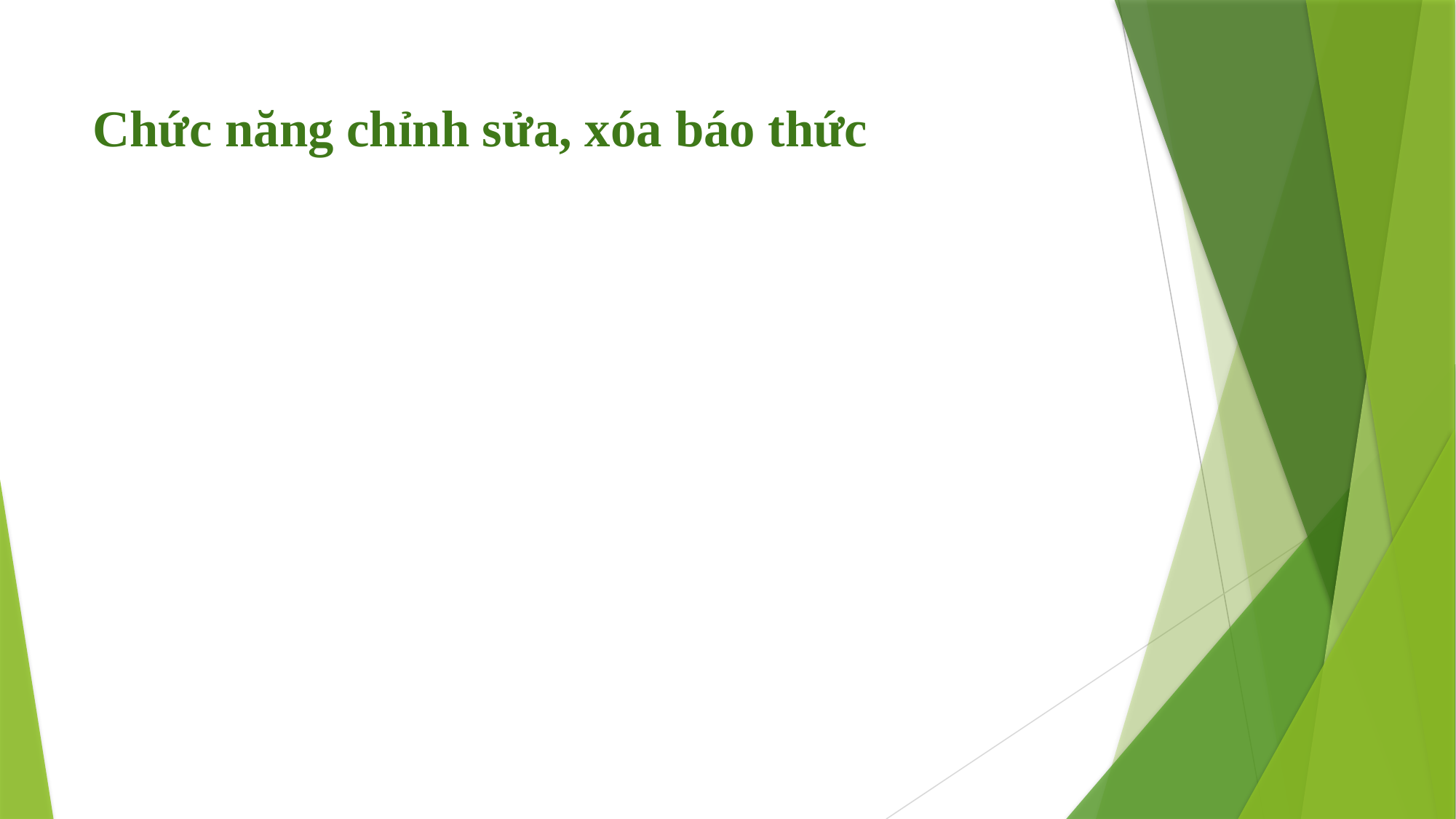

# Chức năng chỉnh sửa, xóa báo thức